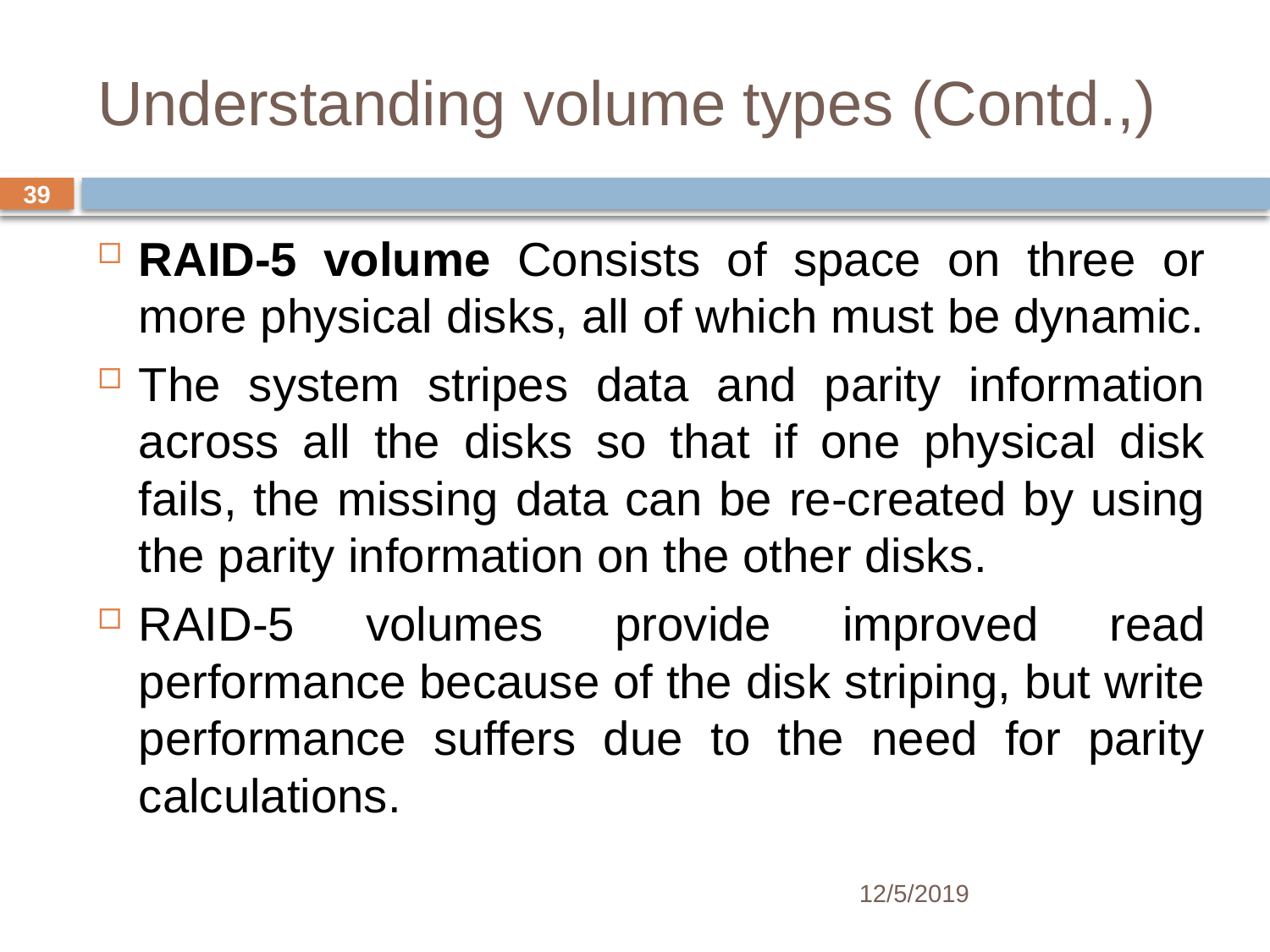

# Understanding volume types (Contd.,)
39
RAID-5 volume Consists of space on three or more physical disks, all of which must be dynamic.
The system stripes data and parity information across all the disks so that if one physical disk fails, the missing data can be re-created by using the parity information on the other disks.
RAID-5 volumes provide improved read performance because of the disk striping, but write performance suffers due to the need for parity calculations.
12/5/2019